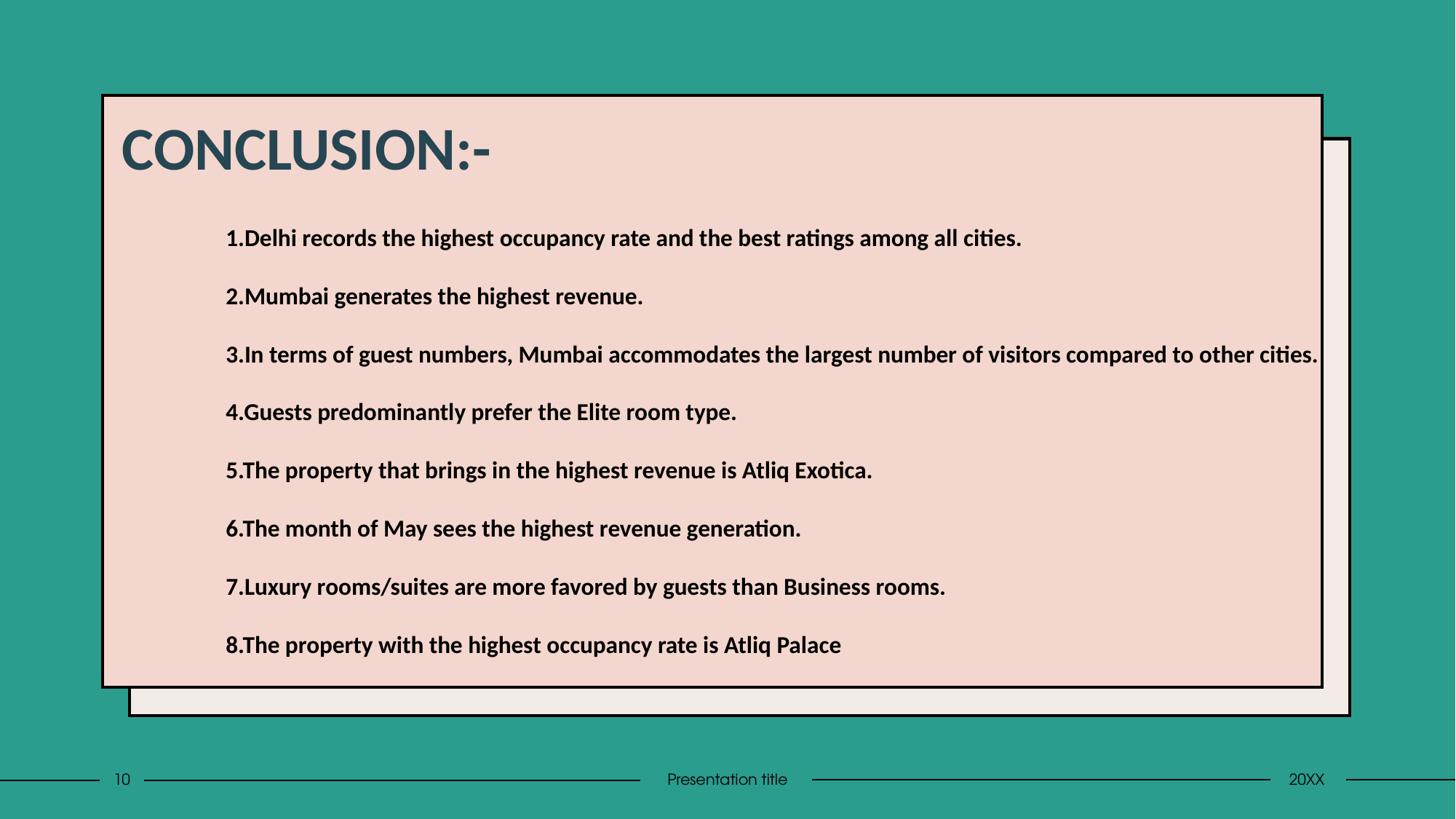

CONCLUSION:-
# 1.Delhi records the highest occupancy rate and the best ratings among all cities. 2.Mumbai generates the highest revenue.
3.In terms of guest numbers, Mumbai accommodates the largest number of visitors compared to other cities.
4.Guests predominantly prefer the Elite room type.
5.The property that brings in the highest revenue is Atliq Exotica.
6.The month of May sees the highest revenue generation.
7.Luxury rooms/suites are more favored by guests than Business rooms.
8.The property with the highest occupancy rate is Atliq Palace
10
Presentation title
20XX